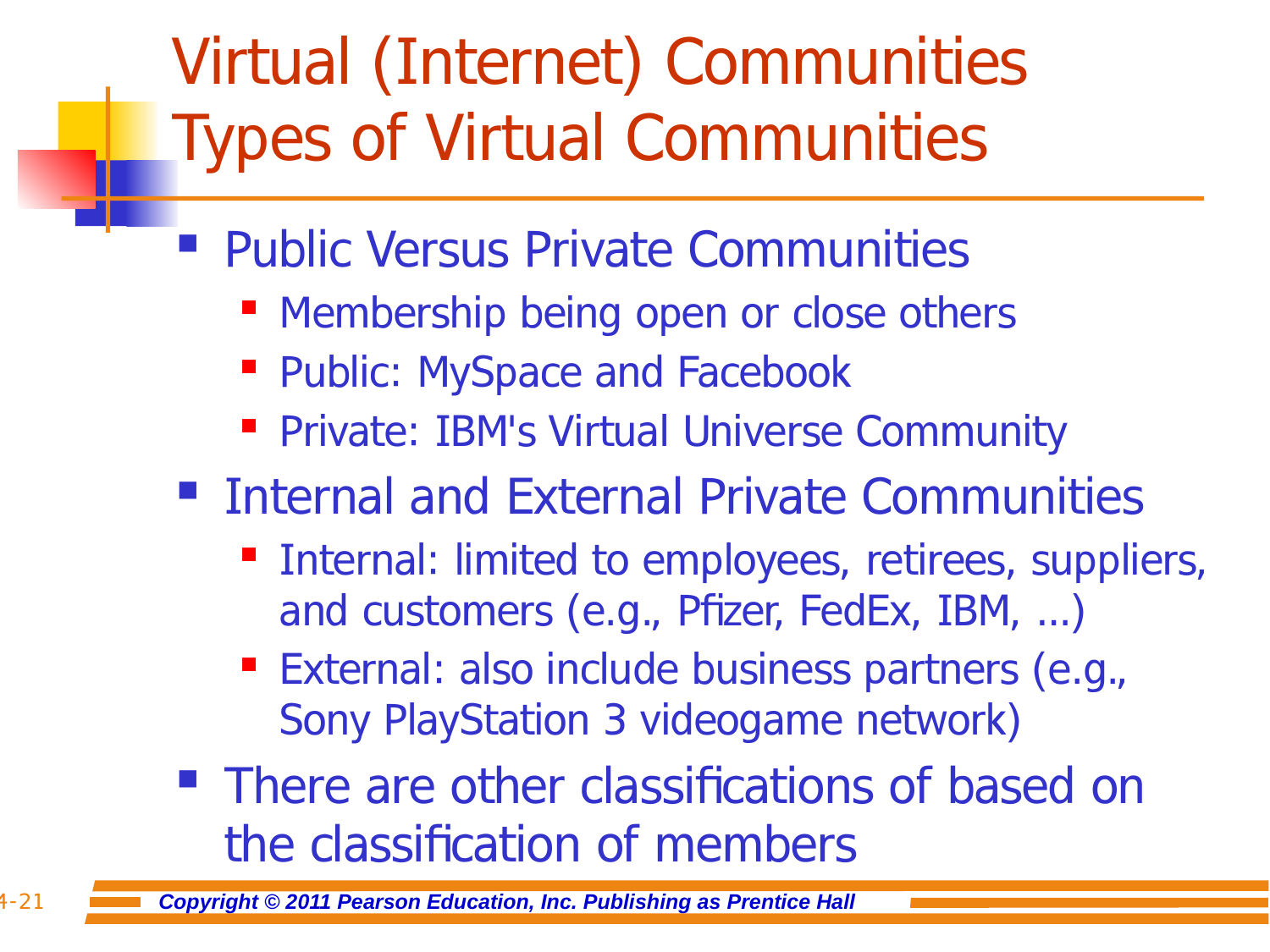

# Virtual (Internet) Communities Types of Virtual Communities
Public Versus Private Communities
Membership being open or close others
Public: MySpace and Facebook
Private: IBM's Virtual Universe Community
Internal and External Private Communities
Internal: limited to employees, retirees, suppliers, and customers (e.g., Pfizer, FedEx, IBM, …)
External: also include business partners (e.g., Sony PlayStation 3 videogame network)
There are other classifications of based on the classification of members